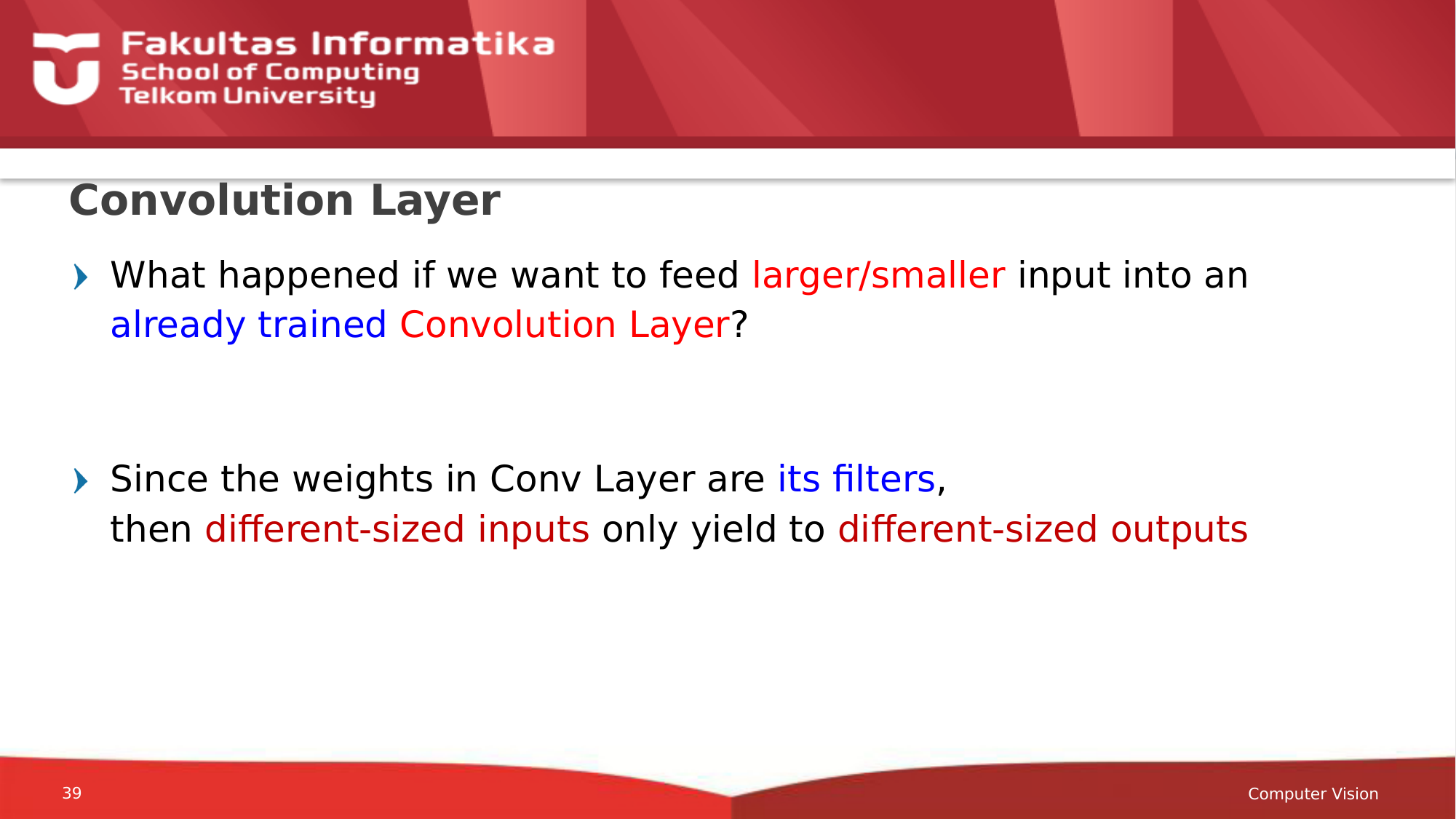

# Convolution Layer
What happened if we want to feed larger/smaller input into an already trained Convolution Layer?

Since the weights in Conv Layer are its filters,
then different-sized inputs only yield to different-sized outputs
Computer Vision
39